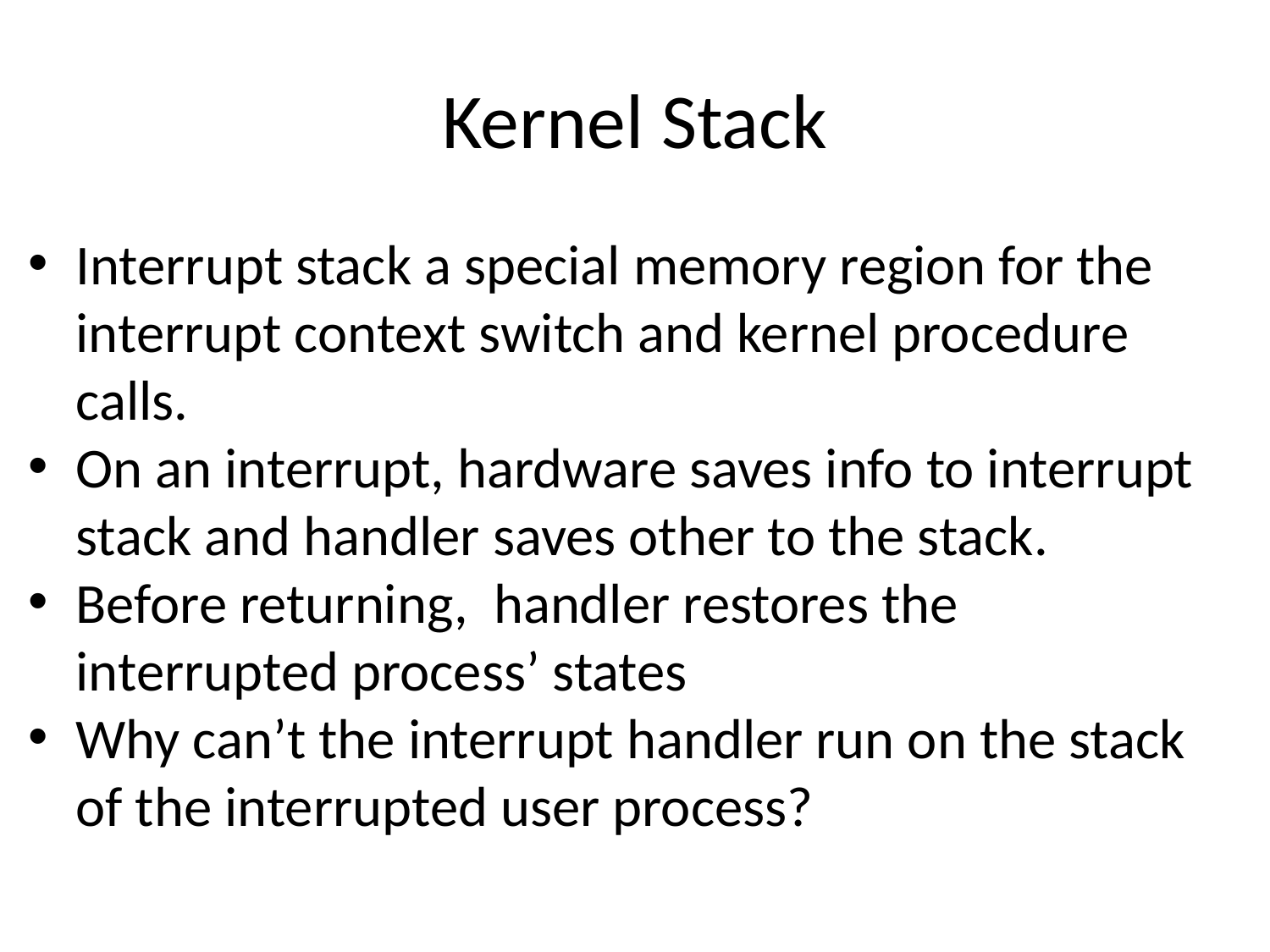

Kernel Stack
Interrupt stack a special memory region for the interrupt context switch and kernel procedure calls.
On an interrupt, hardware saves info to interrupt stack and handler saves other to the stack.
Before returning,  handler restores the interrupted process’ states
Why can’t the interrupt handler run on the stack of the interrupted user process?